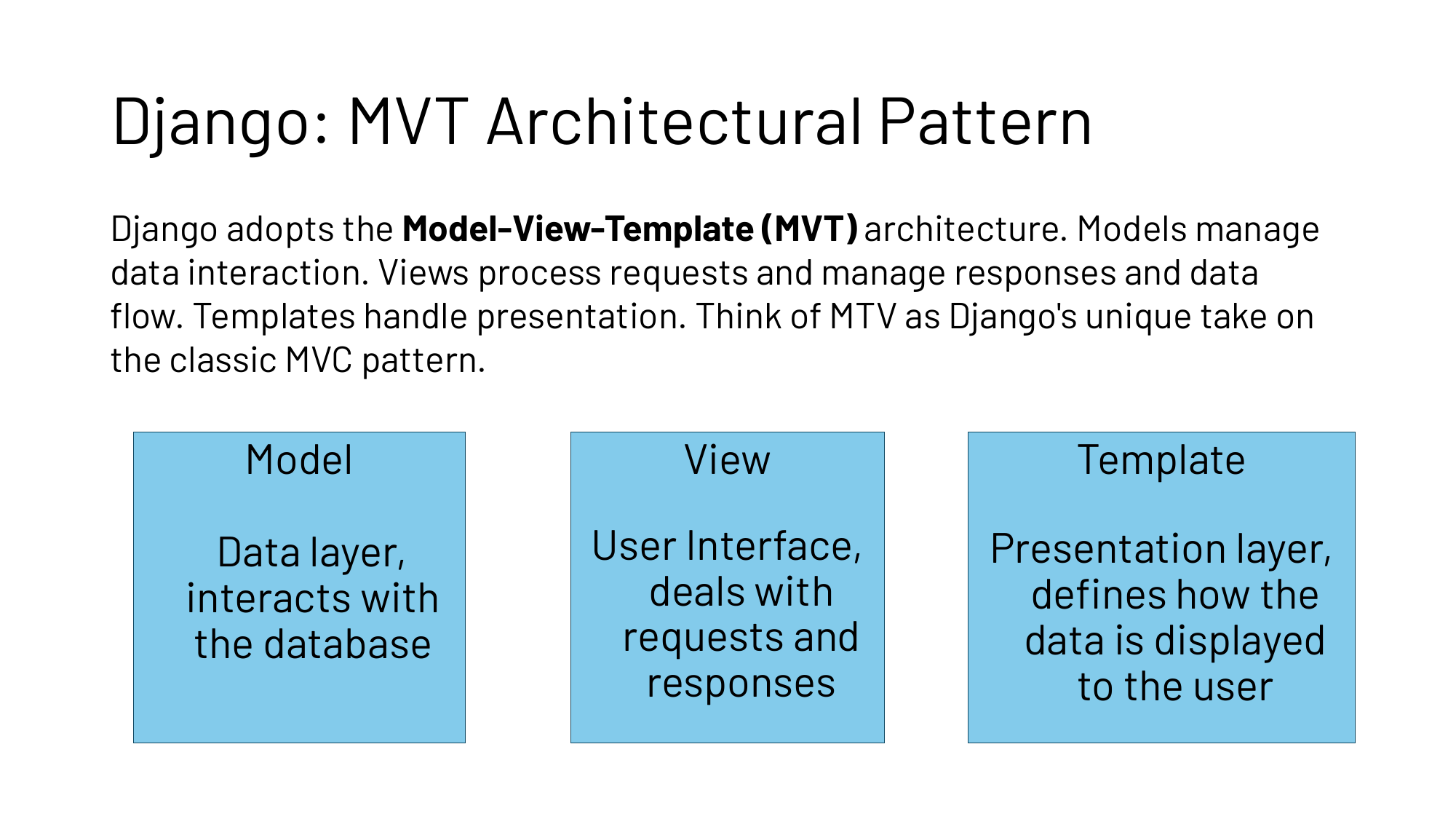

# Django: MVT Architectural Pattern
Django adopts the Model-View-Template (MVT) architecture. Models manage data interaction. Views process requests and manage responses and data flow. Templates handle presentation. Think of MTV as Django's unique take on the classic MVC pattern.

View

User Interface, deals with requests and responses

Template

Presentation layer, defines how the data is displayed to the user

Model

   Data layer, interacts with the database